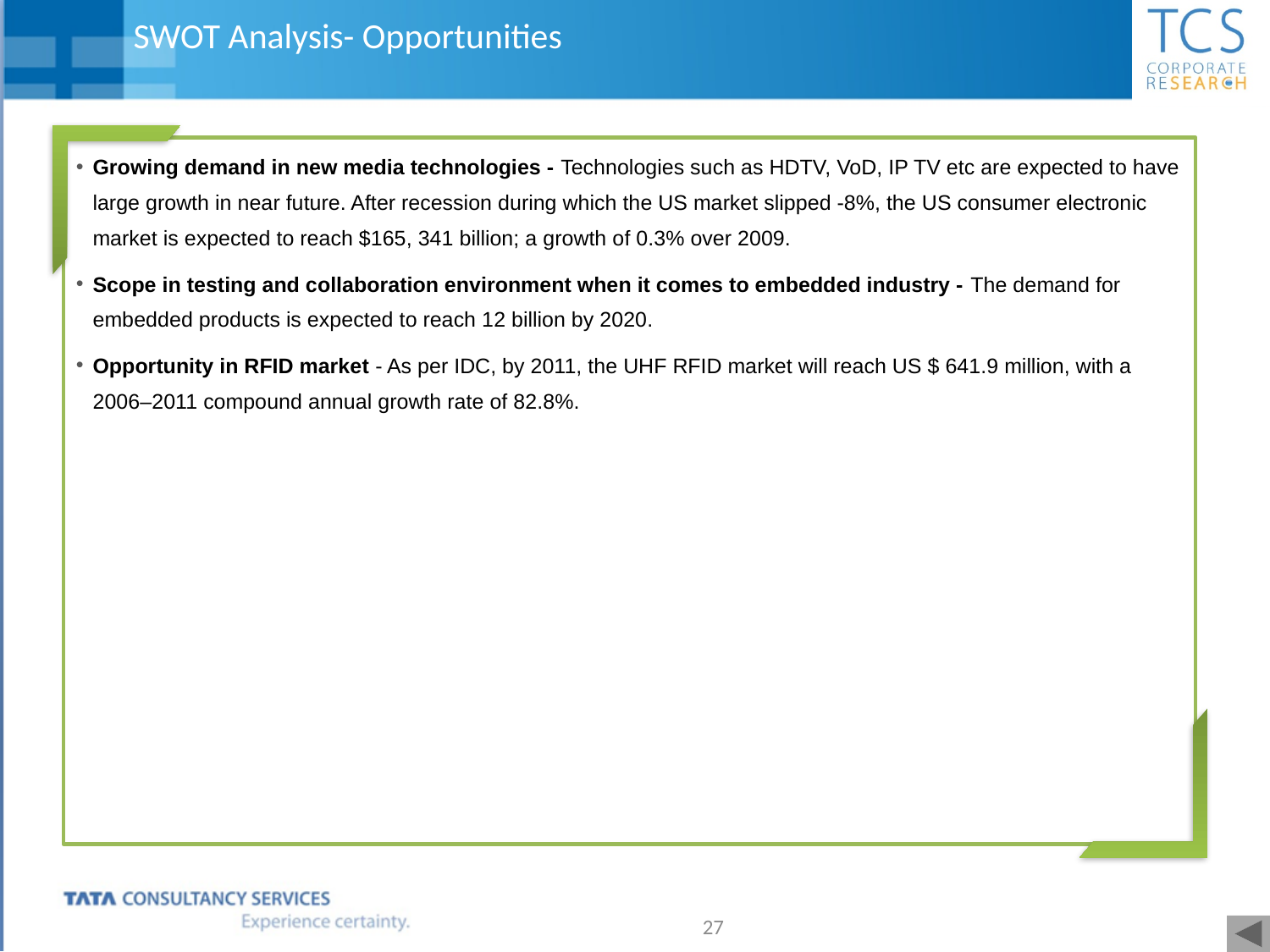

# SWOT Analysis- Opportunities

Growing demand in new media technologies - Technologies such as HDTV, VoD, IP TV etc are expected to have large growth in near future. After recession during which the US market slipped -8%, the US consumer electronic market is expected to reach $165, 341 billion; a growth of 0.3% over 2009.
Scope in testing and collaboration environment when it comes to embedded industry - The demand for embedded products is expected to reach 12 billion by 2020.
Opportunity in RFID market - As per IDC, by 2011, the UHF RFID market will reach US $ 641.9 million, with a 2006–2011 compound annual growth rate of 82.8%.

27